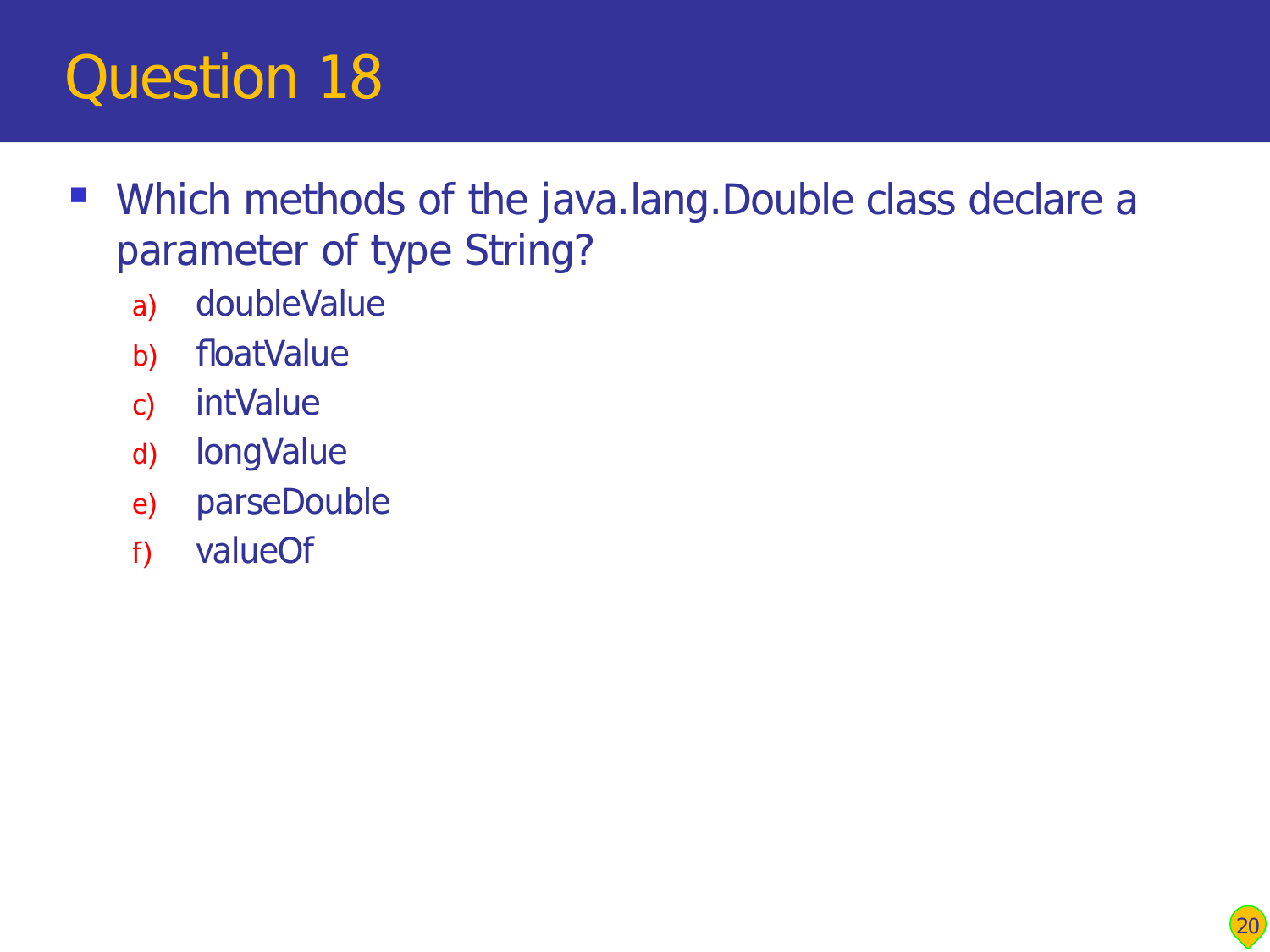

# Question 18
Which methods of the java.lang.Double class declare a parameter of type String?
doubleValue
floatValue
intValue
longValue
parseDouble
valueOf
20